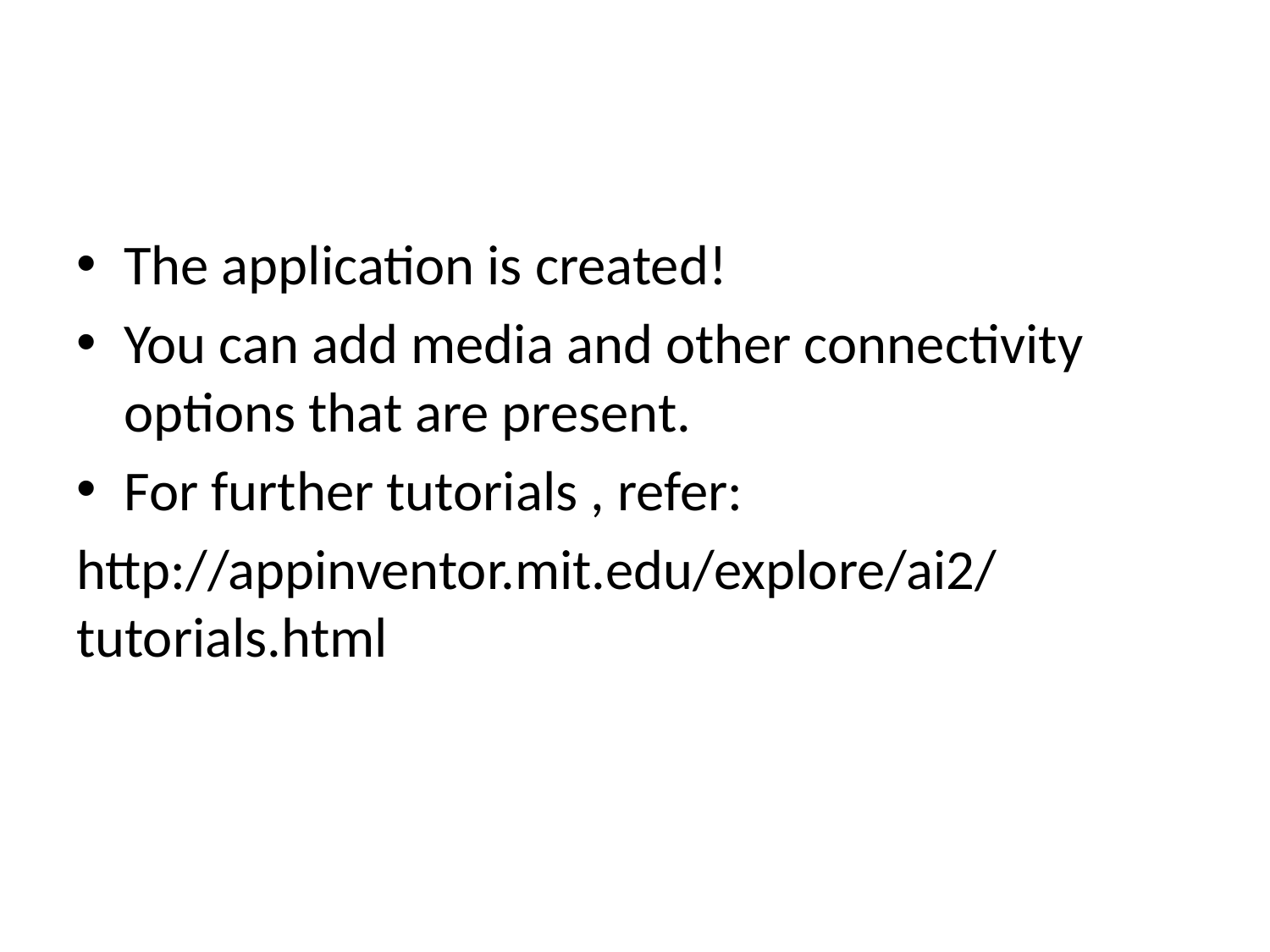

#
The application is created!
You can add media and other connectivity options that are present.
For further tutorials , refer:
http://appinventor.mit.edu/explore/ai2/tutorials.html